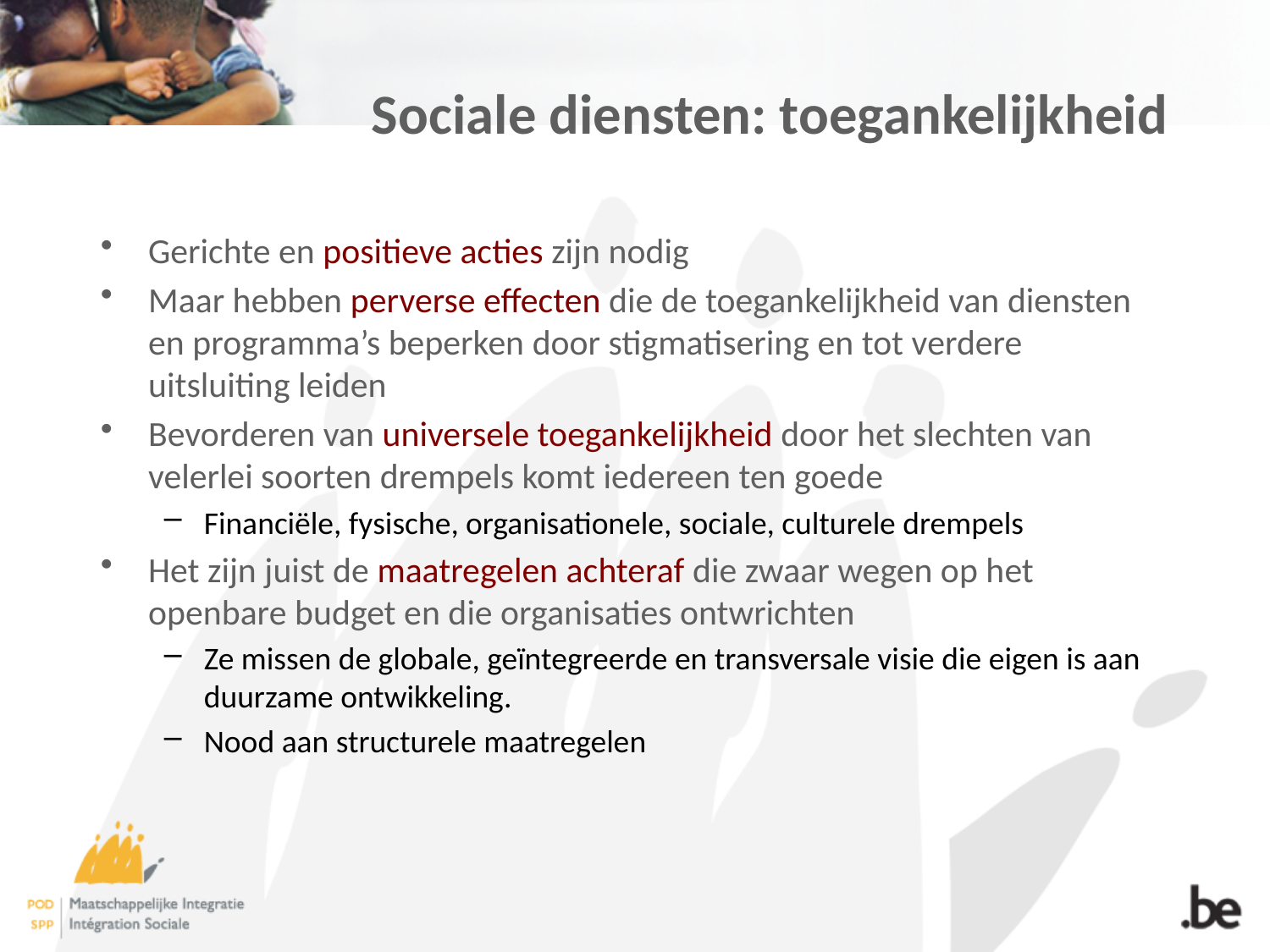

# Sociale diensten: toegankelijkheid
Gerichte en positieve acties zijn nodig
Maar hebben perverse effecten die de toegankelijkheid van diensten en programma’s beperken door stigmatisering en tot verdere uitsluiting leiden
Bevorderen van universele toegankelijkheid door het slechten van velerlei soorten drempels komt iedereen ten goede
Financiële, fysische, organisationele, sociale, culturele drempels
Het zijn juist de maatregelen achteraf die zwaar wegen op het openbare budget en die organisaties ontwrichten
Ze missen de globale, geïntegreerde en transversale visie die eigen is aan duurzame ontwikkeling.
Nood aan structurele maatregelen